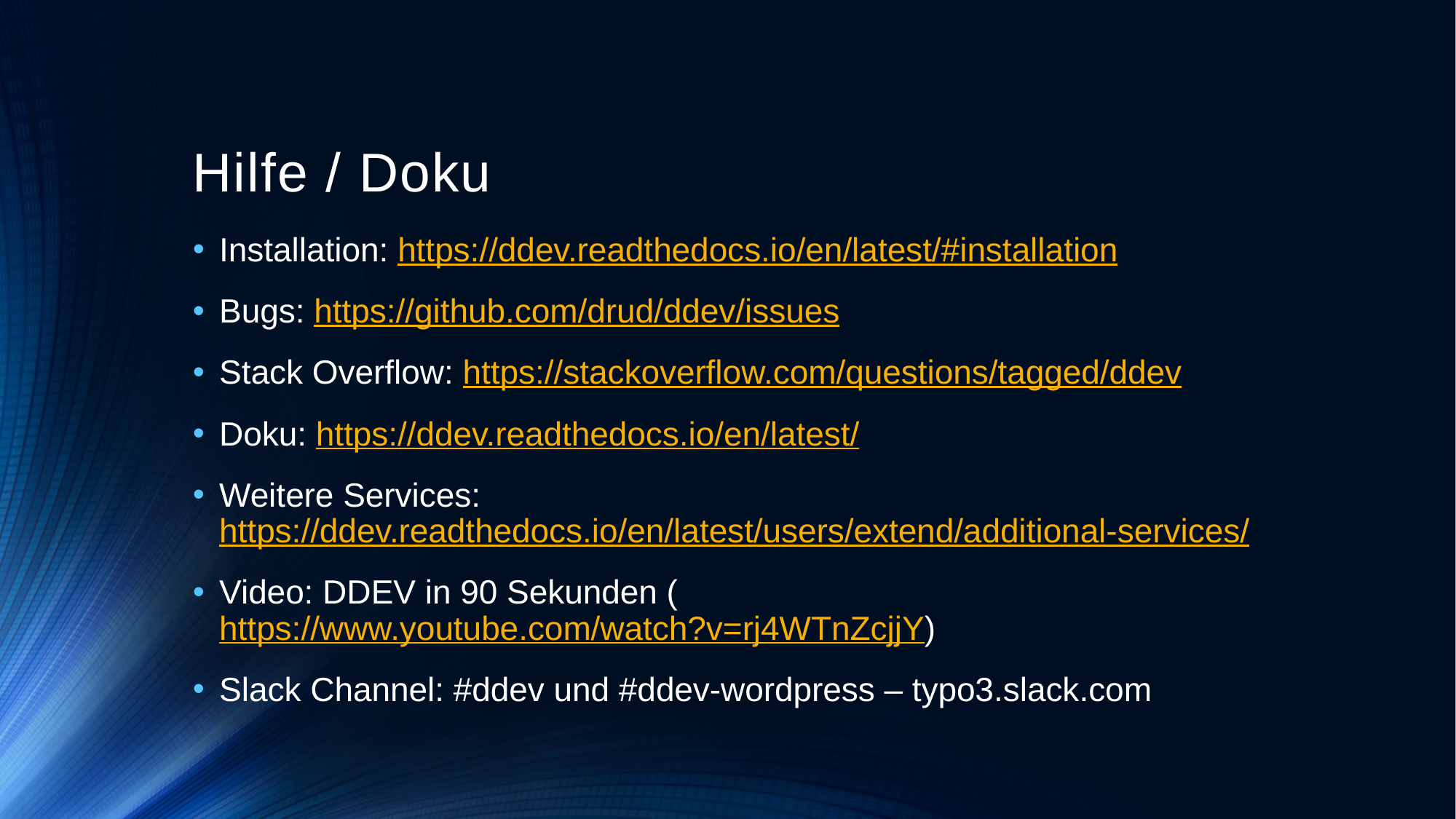

# Hilfe / Doku
Installation: https://ddev.readthedocs.io/en/latest/#installation
Bugs: https://github.com/drud/ddev/issues
Stack Overflow: https://stackoverflow.com/questions/tagged/ddev
Doku: https://ddev.readthedocs.io/en/latest/
Weitere Services: https://ddev.readthedocs.io/en/latest/users/extend/additional-services/
Video: DDEV in 90 Sekunden (https://www.youtube.com/watch?v=rj4WTnZcjjY)
Slack Channel: #ddev und #ddev-wordpress – typo3.slack.com